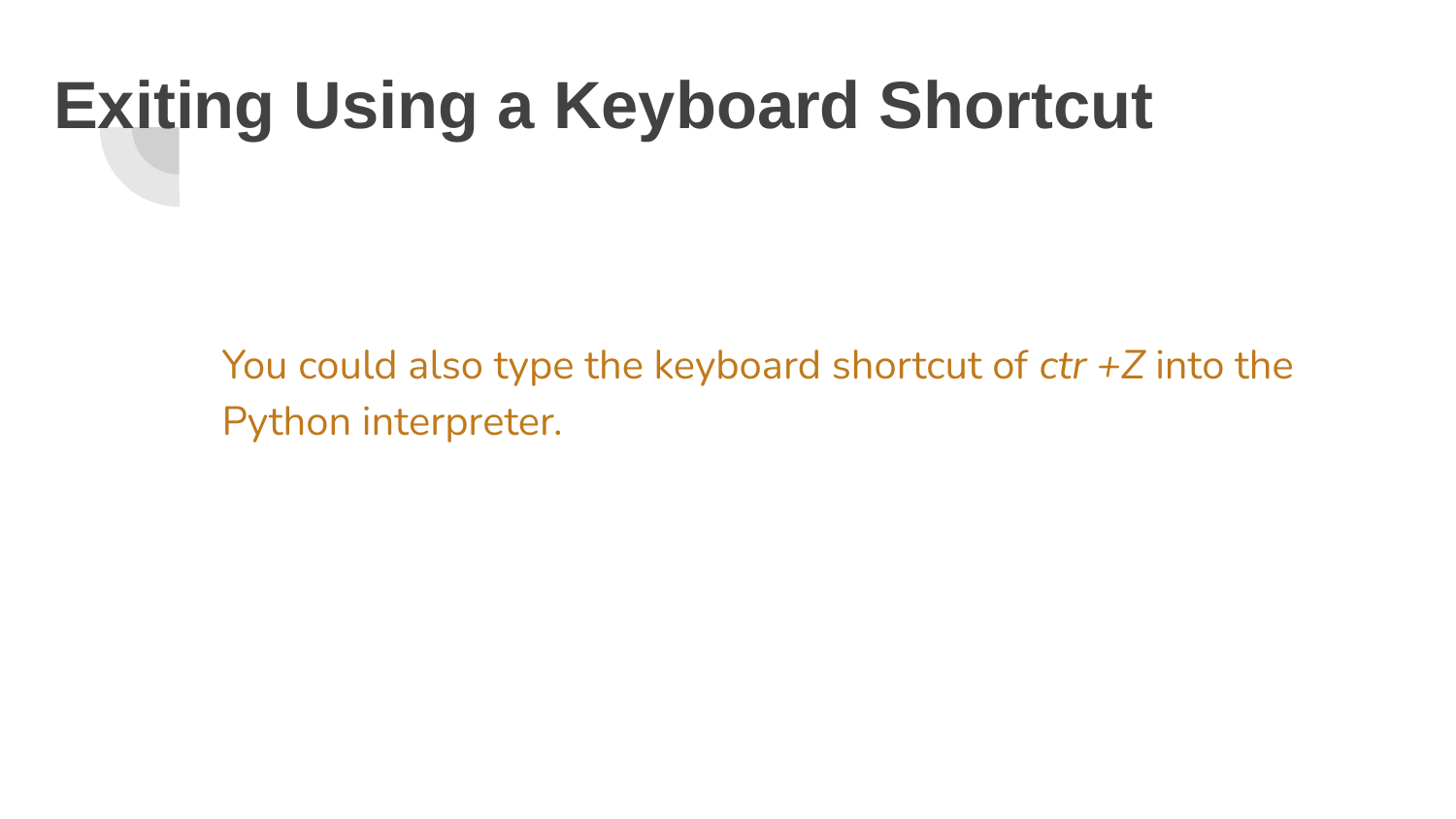

Exiting Using a Keyboard Shortcut
You could also type the keyboard shortcut of ctr +Z into the Python interpreter.